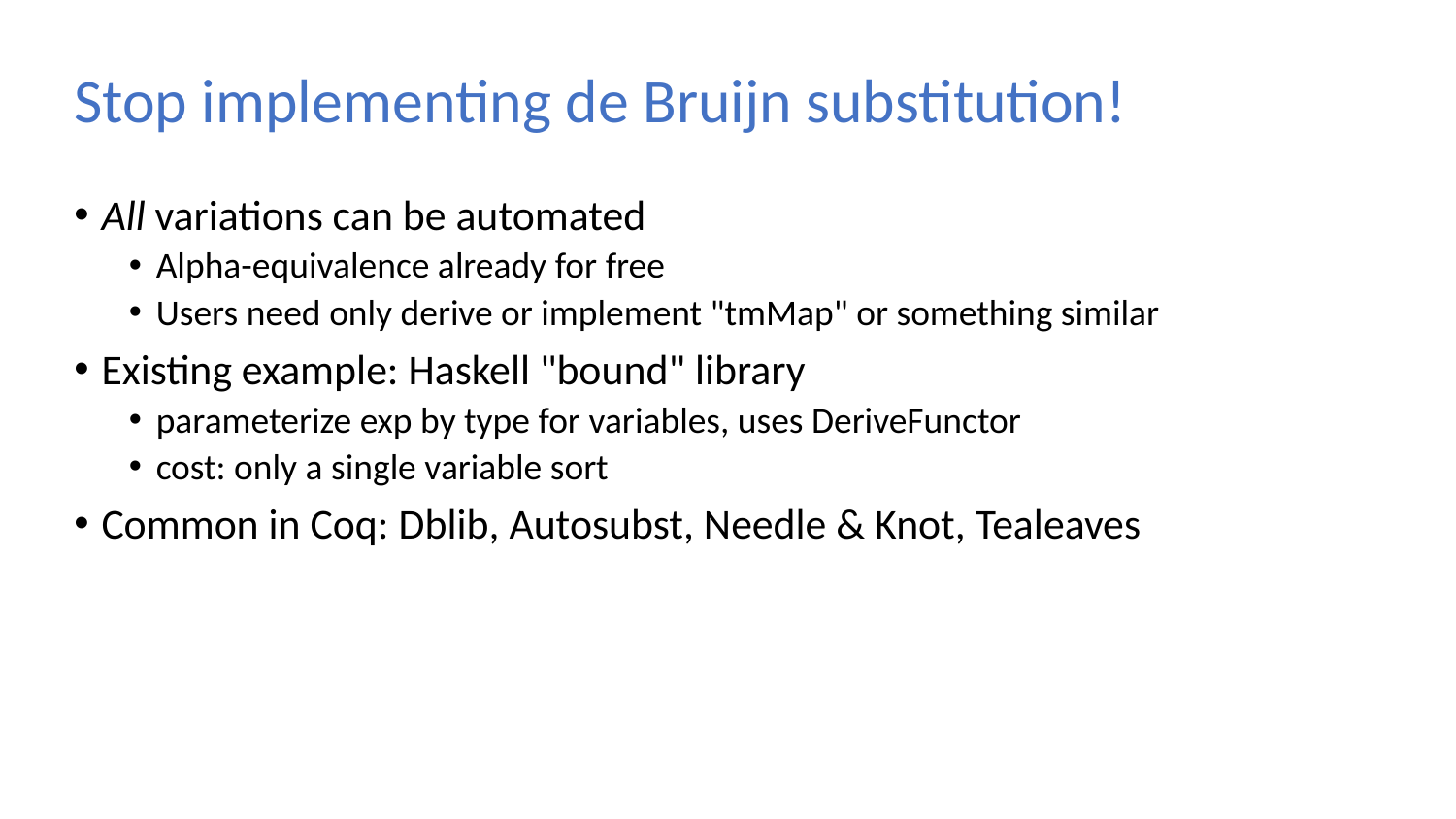

# Stop implementing de Bruijn substitution!
All variations can be automated
Alpha-equivalence already for free
Users need only derive or implement "tmMap" or something similar
Existing example: Haskell "bound" library
parameterize exp by type for variables, uses DeriveFunctor
cost: only a single variable sort
Common in Coq: Dblib, Autosubst, Needle & Knot, Tealeaves